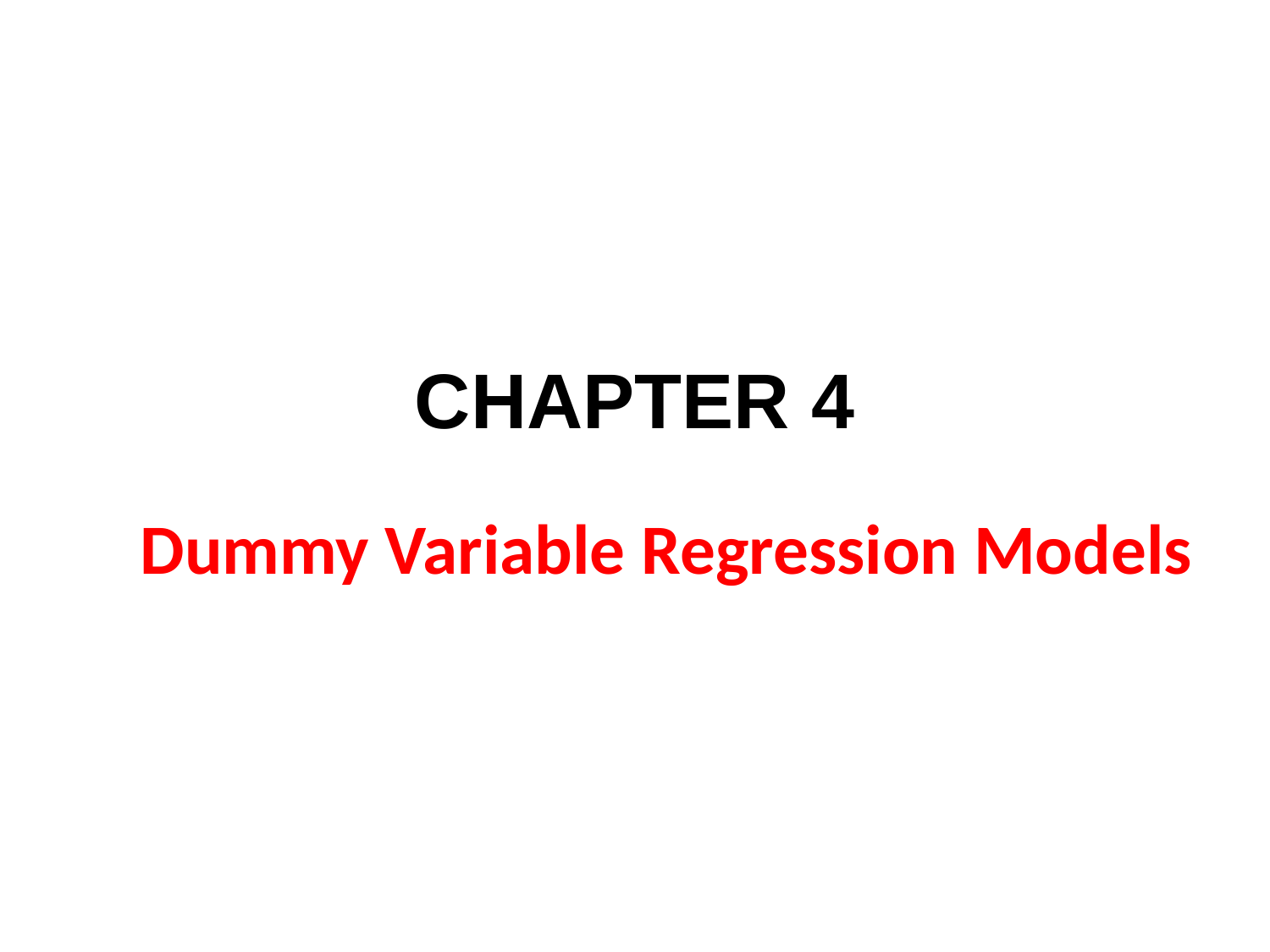

# CHAPTER 4
Dummy Variable Regression Models